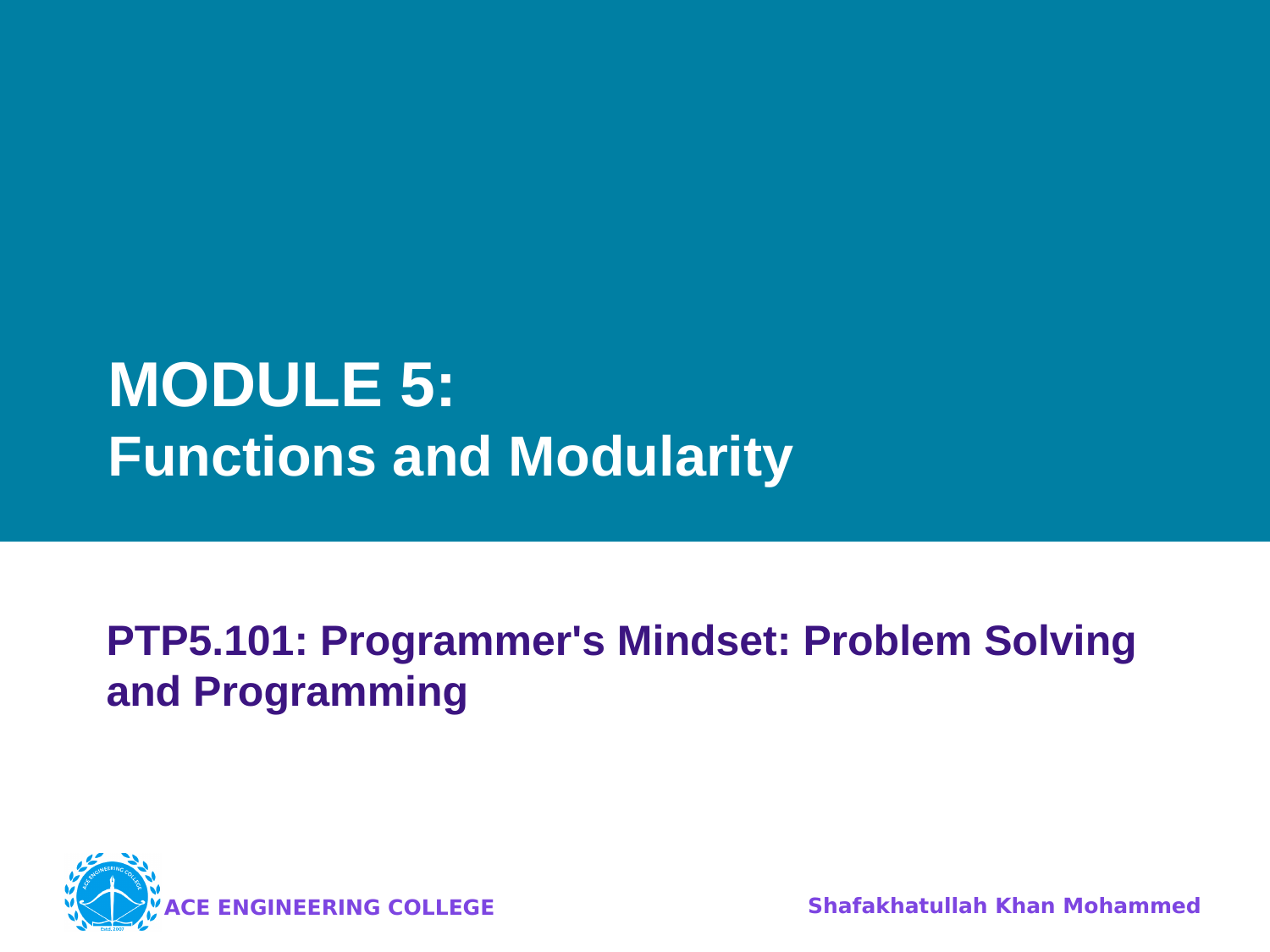

# MODULE 5: Functions and Modularity

PTP5.101: Programmer's Mindset: Problem Solving and Programming